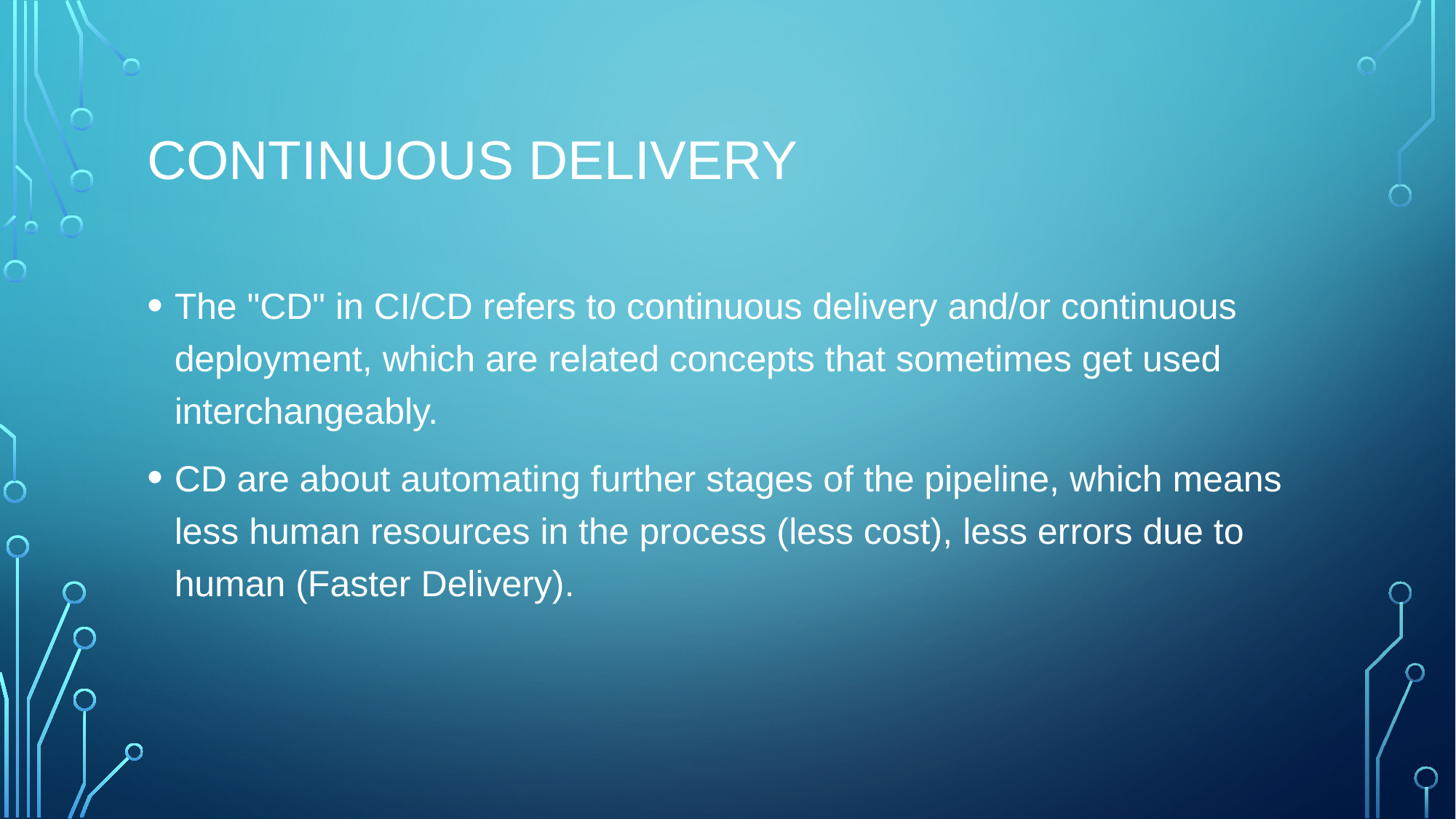

# continuous delivery
The "CD" in CI/CD refers to continuous delivery and/or continuous deployment, which are related concepts that sometimes get used interchangeably.
CD are about automating further stages of the pipeline, which means less human resources in the process (less cost), less errors due to human (Faster Delivery).